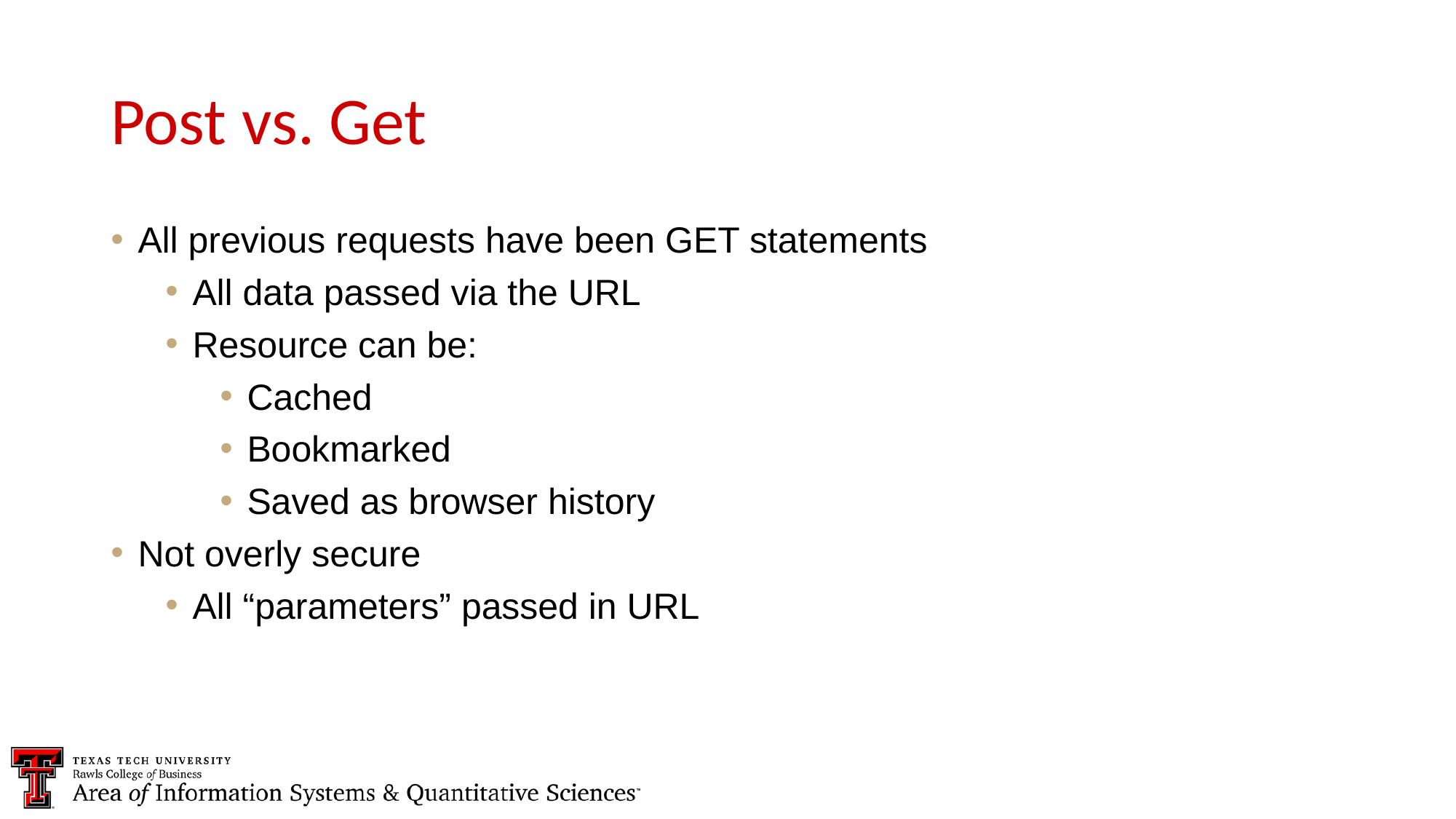

Post vs. Get
All previous requests have been GET statements
All data passed via the URL
Resource can be:
Cached
Bookmarked
Saved as browser history
Not overly secure
All “parameters” passed in URL